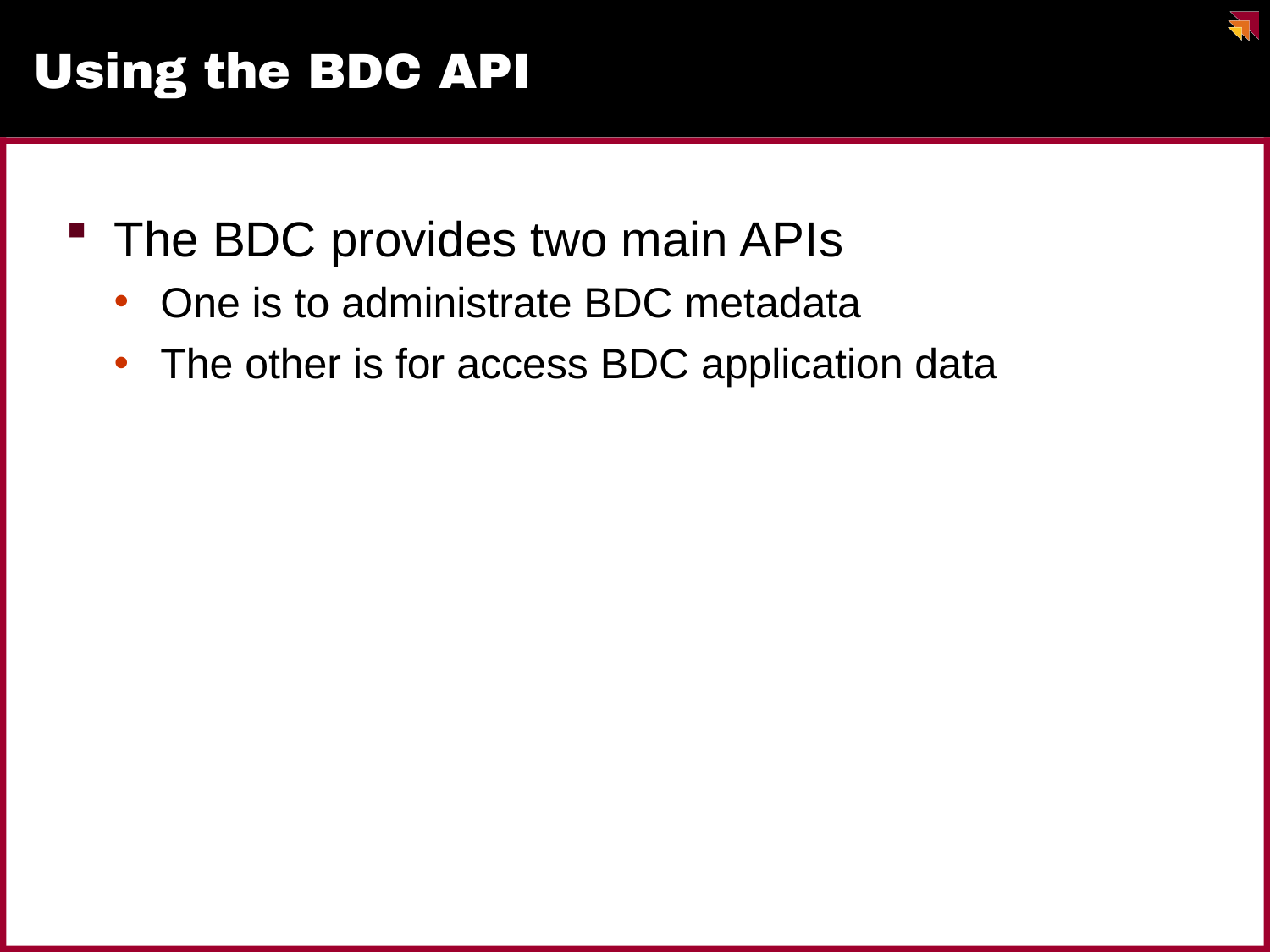

# Using the BDC API
The BDC provides two main APIs
One is to administrate BDC metadata
The other is for access BDC application data